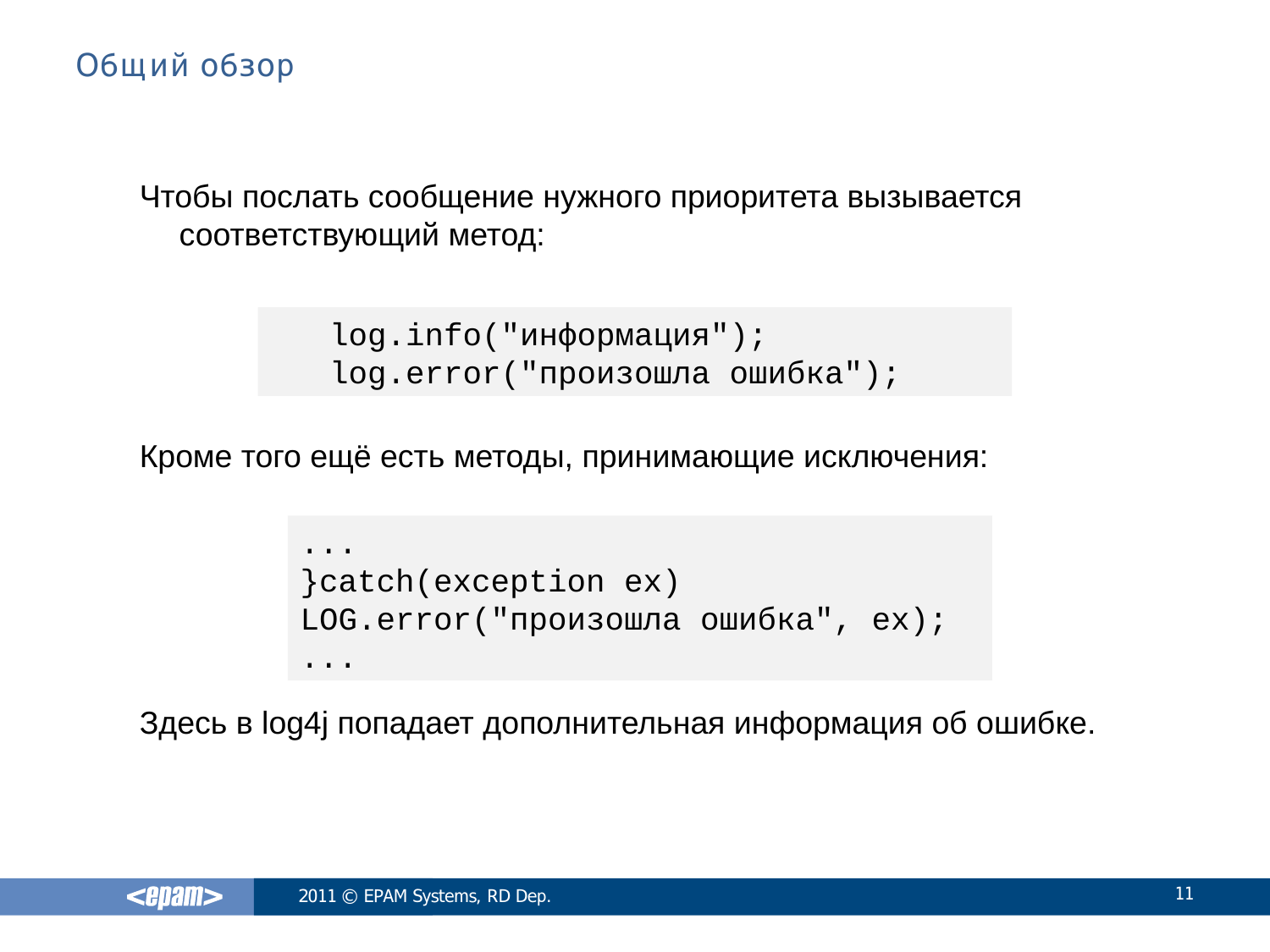

# Общий обзор
Чтобы послать сообщение нужного приоритета вызывается соответствующий метод:

Кроме того ещё есть методы, принимающие исключения:

Здесь в log4j попадает дополнительная информация об ошибке.
log.info("информация");
log.error("произошла ошибка");
...
}catch(exception ex)
LOG.error("произошла ошибка", ex);
...
11
2011 © EPAM Systems, RD Dep.